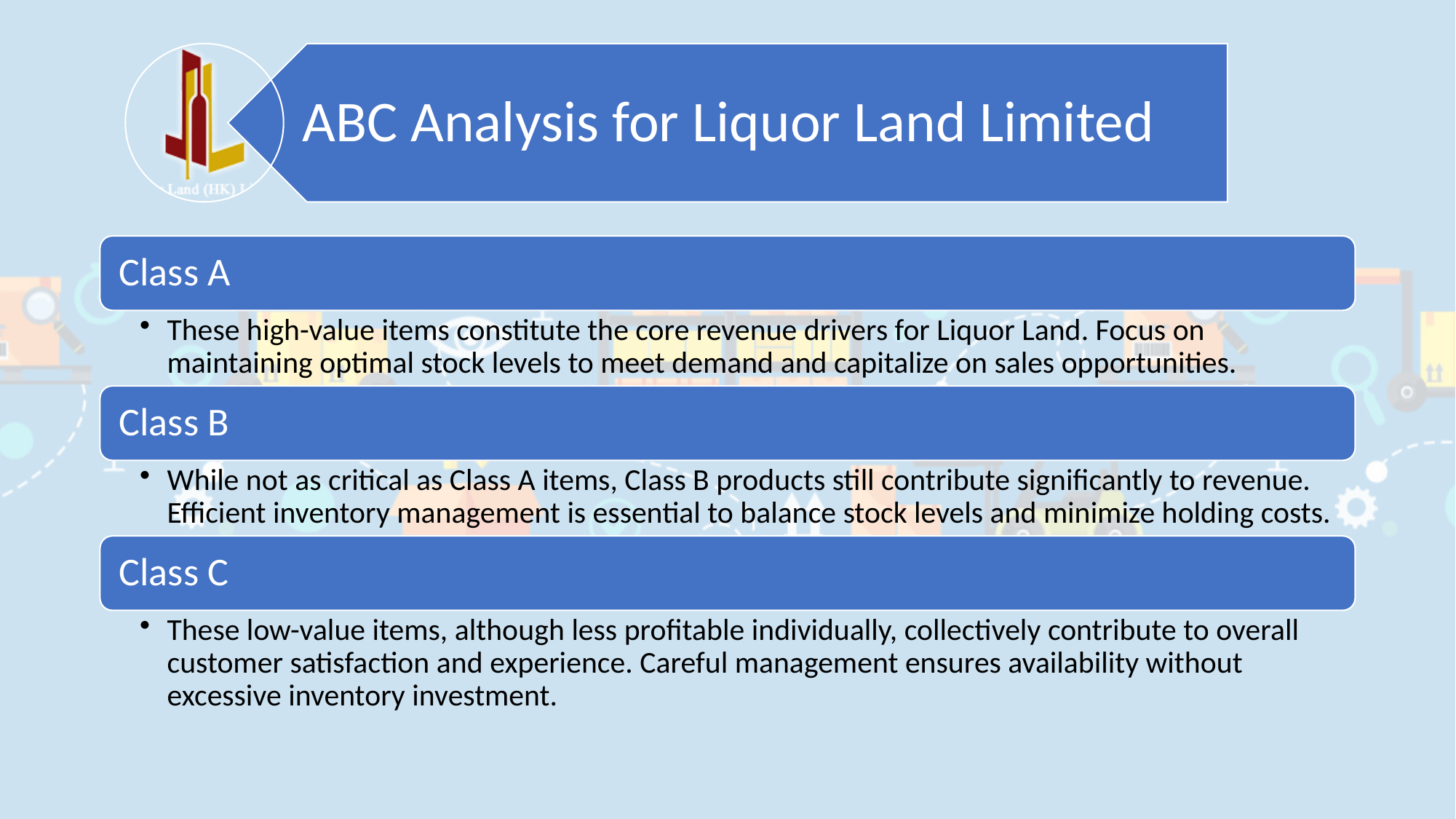

ABC Analysis for Liquor Land Limited
Class A
These high-value items constitute the core revenue drivers for Liquor Land. Focus on maintaining optimal stock levels to meet demand and capitalize on sales opportunities.
Class B
While not as critical as Class A items, Class B products still contribute significantly to revenue. Efficient inventory management is essential to balance stock levels and minimize holding costs.
Class C
These low-value items, although less profitable individually, collectively contribute to overall customer satisfaction and experience. Careful management ensures availability without excessive inventory investment.